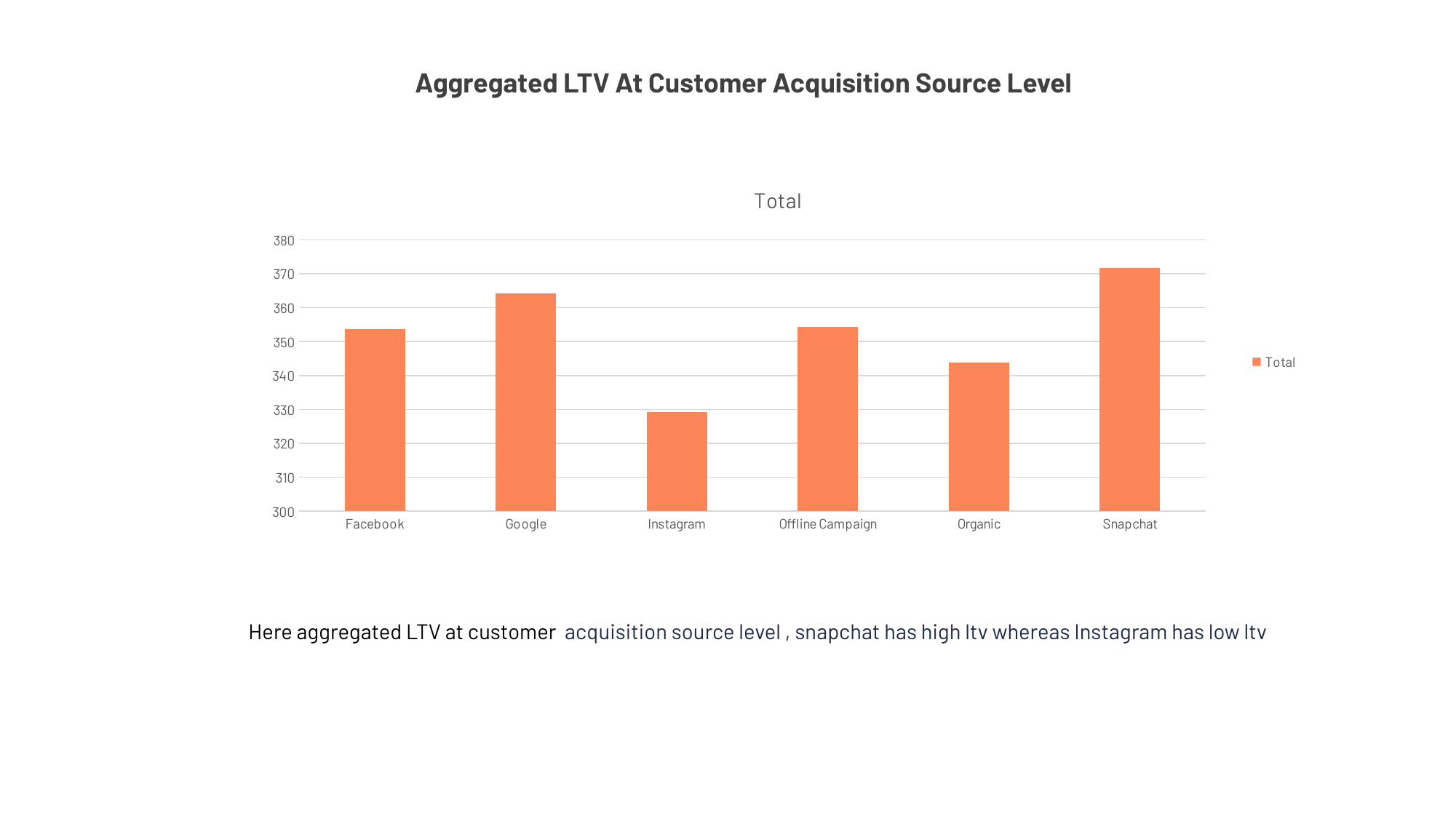

Aggregated LTV At Customer Acquisition Source Level

### Chart:

| Category | Total |
|---|---|
| Facebook | 353.6060606060606 |
| Google | 364.2017280240421 |
| Instagram | 329.136511375948 |
| Offline Campaign | 354.3257203092059 |
| Organic | 343.7161532682194 |
| Snapchat | 371.73293650793653 |
Here aggregated LTV at customer  acquisition source level , snapchat has high ltv whereas Instagram has low ltv